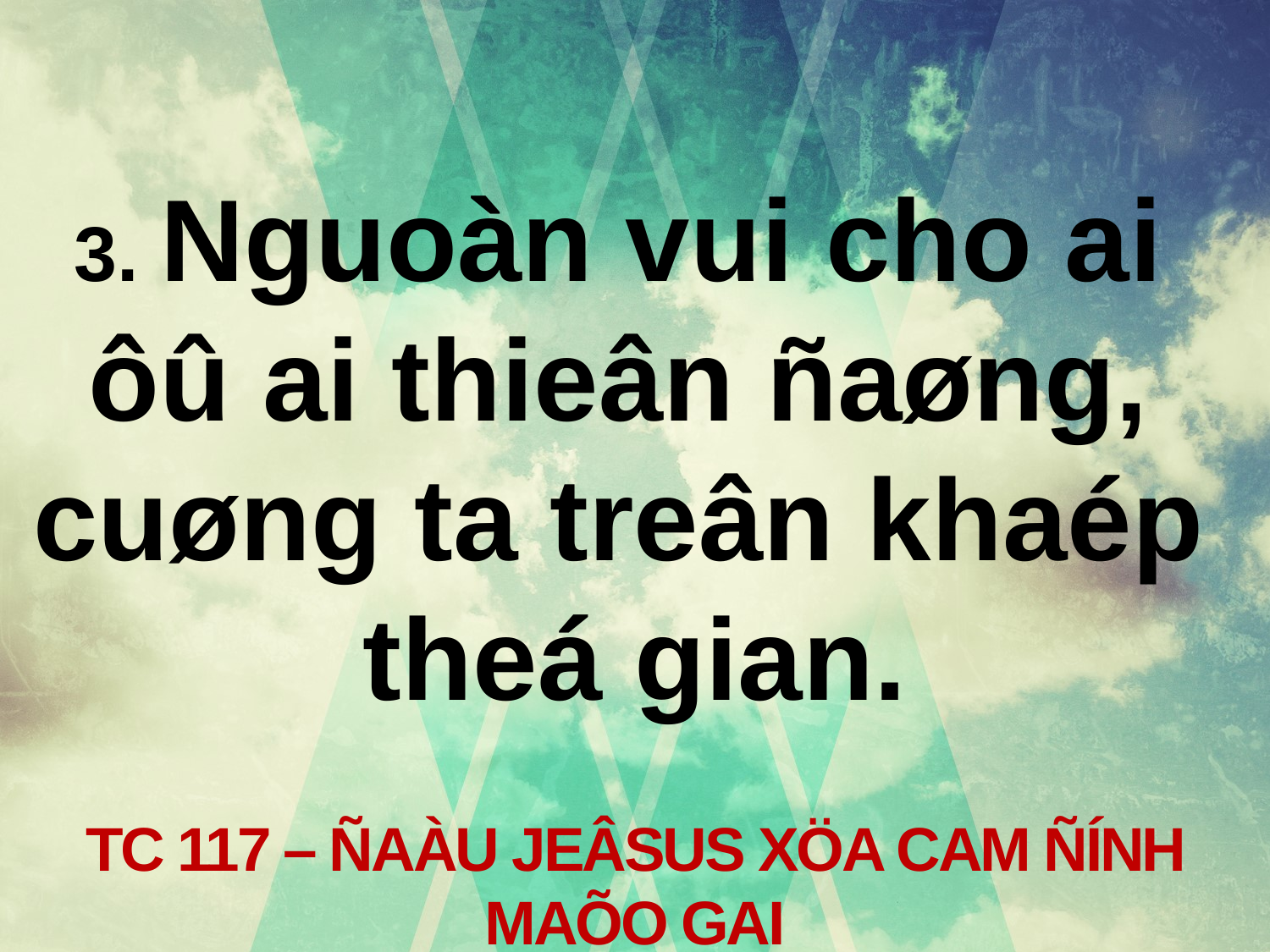

3. Nguoàn vui cho ai
ôû ai thieân ñaøng,
cuøng ta treân khaép
theá gian.
TC 117 – ÑAÀU JEÂSUS XÖA CAM ÑÍNH MAÕO GAI